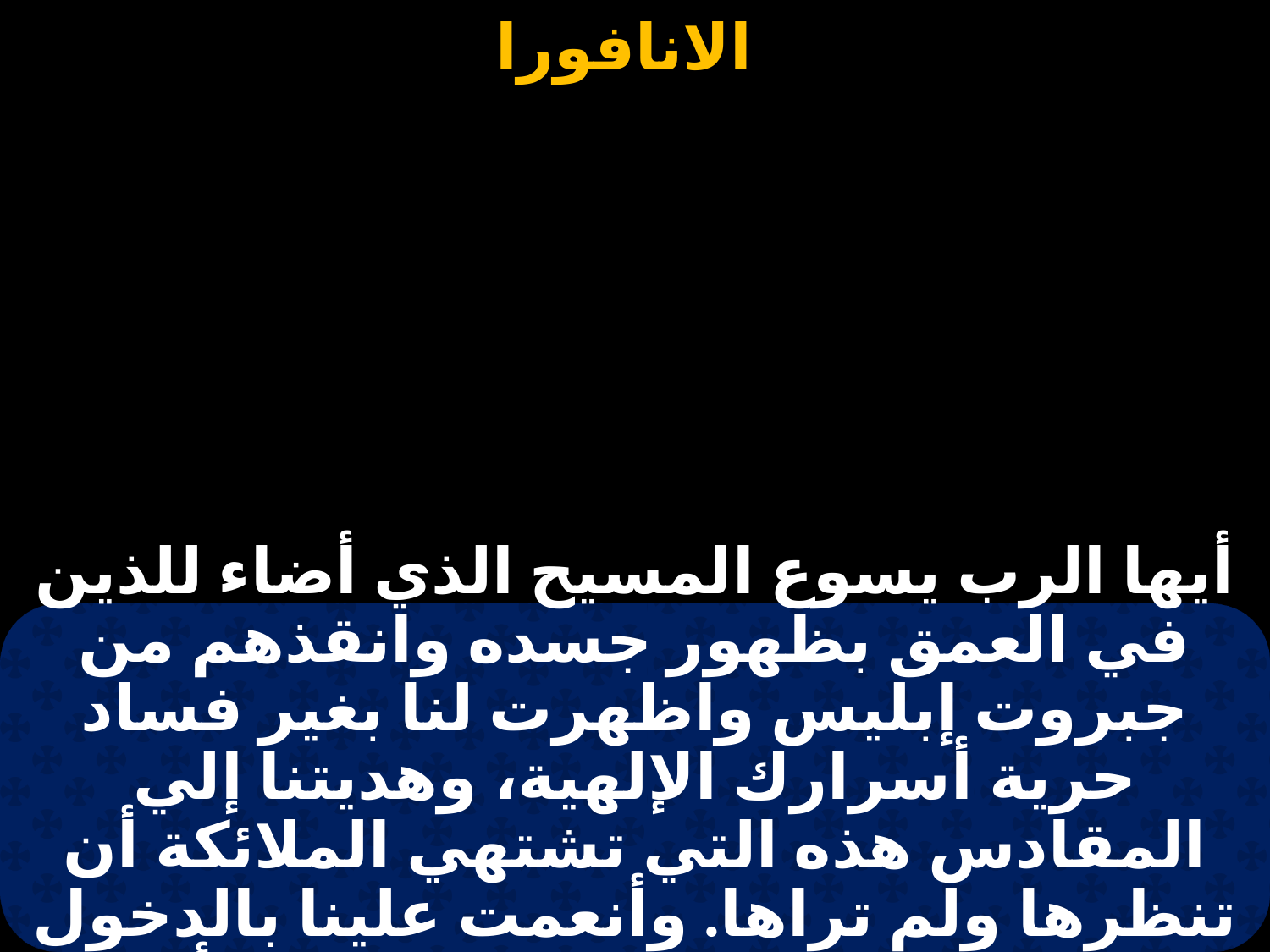

# أيها الرب یسوع المسيح الذي أضاء للذين في العمق بظهور جسده وانقذهم من جبروت إبليس واظهرت لنا بغير فساد حرية أسرارك الإلهية، وهديتنا إلي المقادس هذه التي تشتهي الملائكة أن تنظرها ولم تراها. وأنعمت علينا بالدخول إلي ملكوت السموات بالحميم مرة أخري.